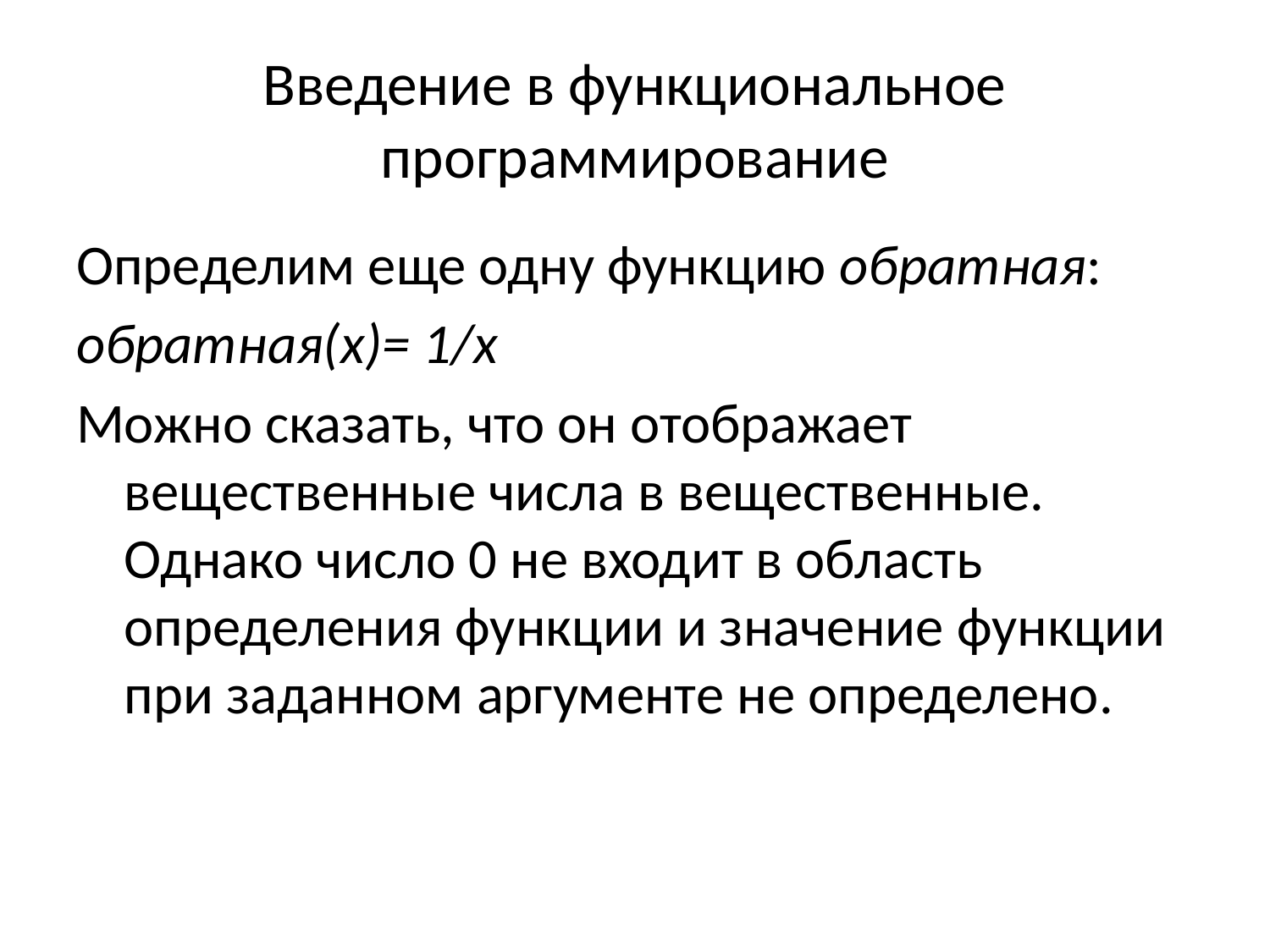

# Введение в функциональное программирование
Определим еще одну функцию обратная:
обратная(x)= 1/x
Можно сказать, что он отображает вещественные числа в вещественные. Однако число 0 не входит в область определения функции и значение функции при заданном аргументе не определено.